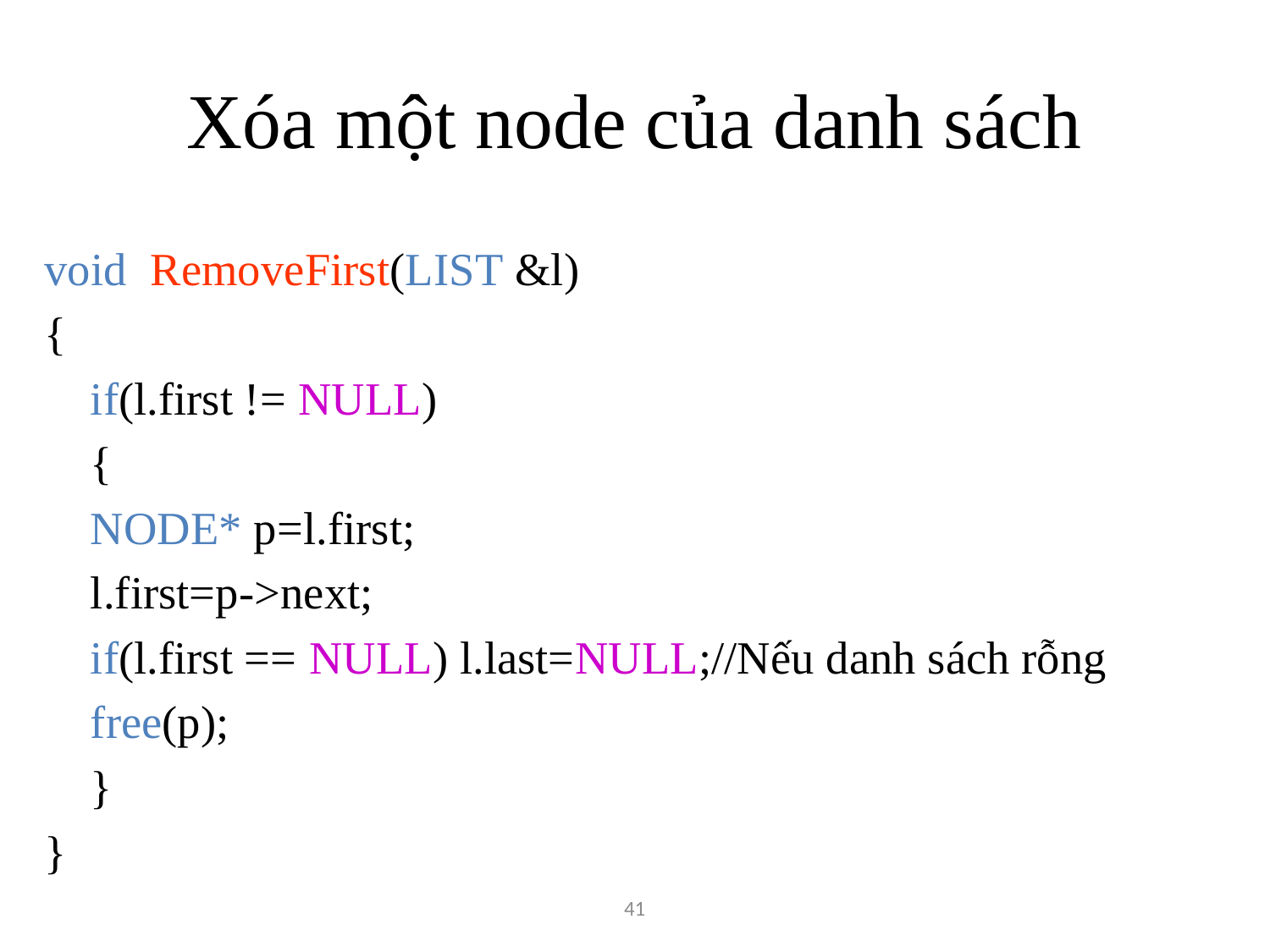

# Xóa một node của danh sách
void  RemoveFirst(LIST &l)
{
	if(l.first != NULL)
	{
		NODE* p=l.first;
		l.first=p->next;
		if(l.first == NULL) l.last=NULL;//Nếu danh sách rỗng
		free(p);
	}
}
41